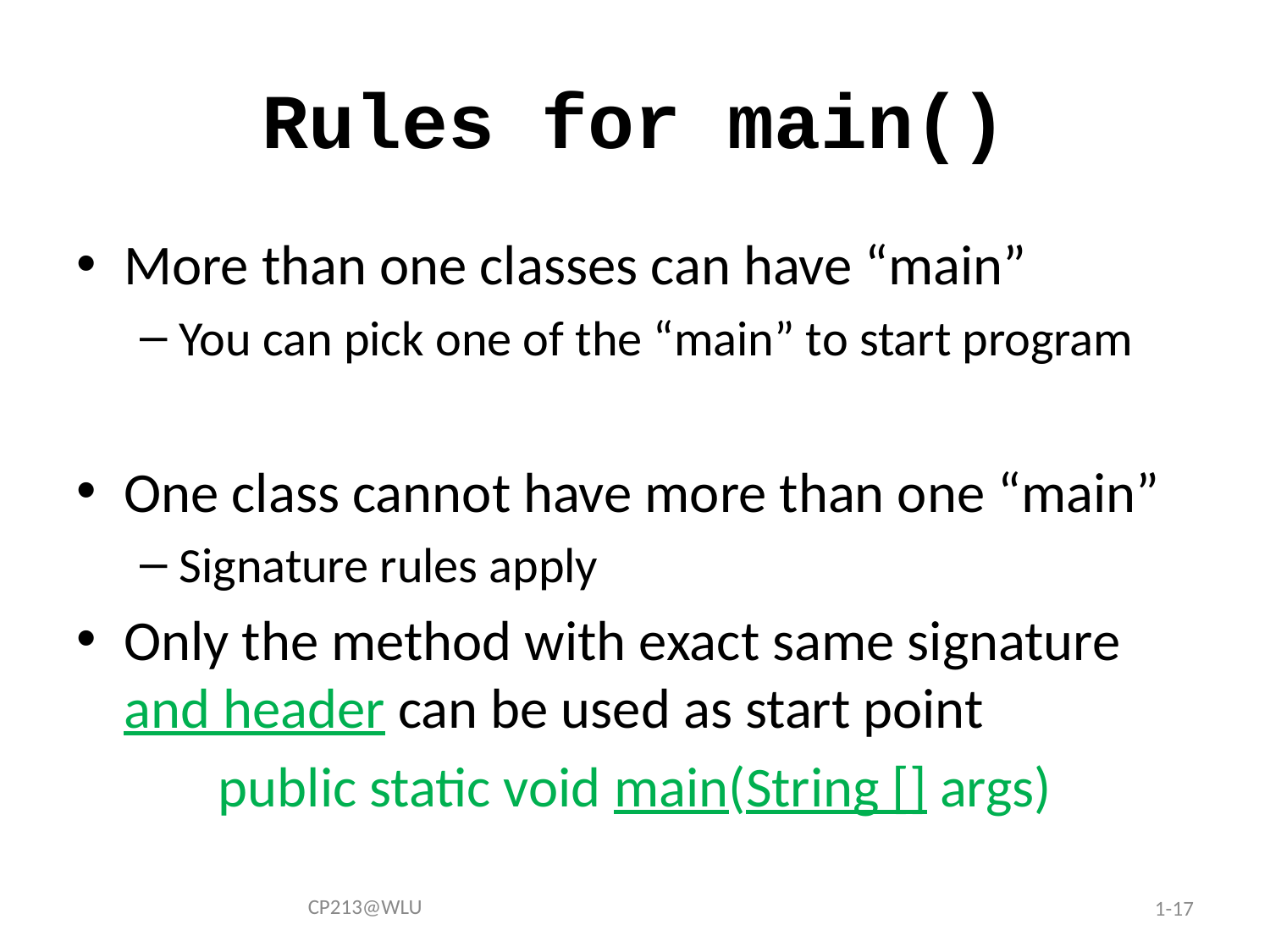

# Rules for main()
More than one classes can have “main”
You can pick one of the “main” to start program

One class cannot have more than one “main”
Signature rules apply
Only the method with exact same signature and header can be used as start point
public static void main(String [] args)

CP213@WLU
1-17